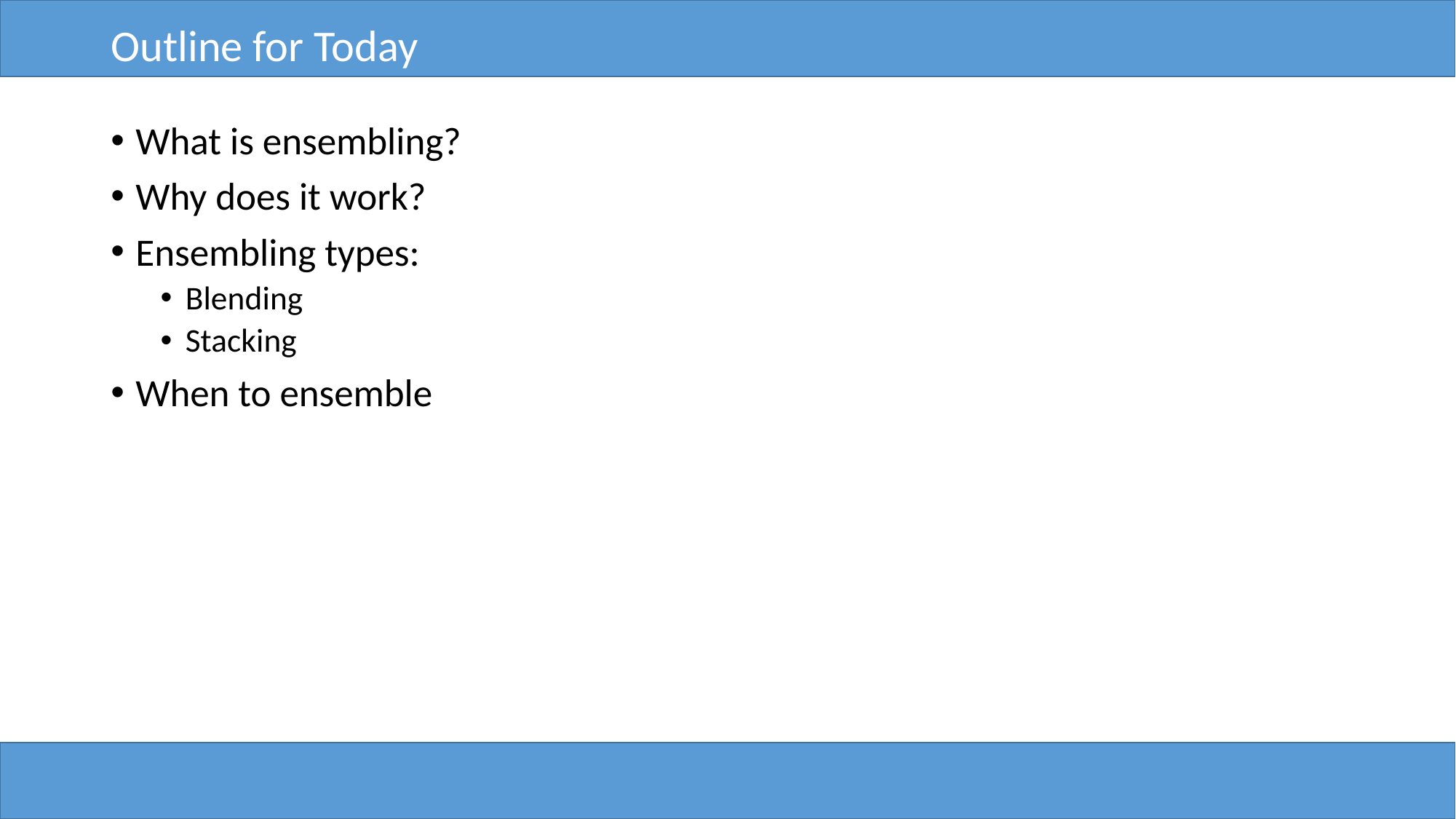

# Outline for Today
What is ensembling?
Why does it work?
Ensembling types:
Blending
Stacking
When to ensemble